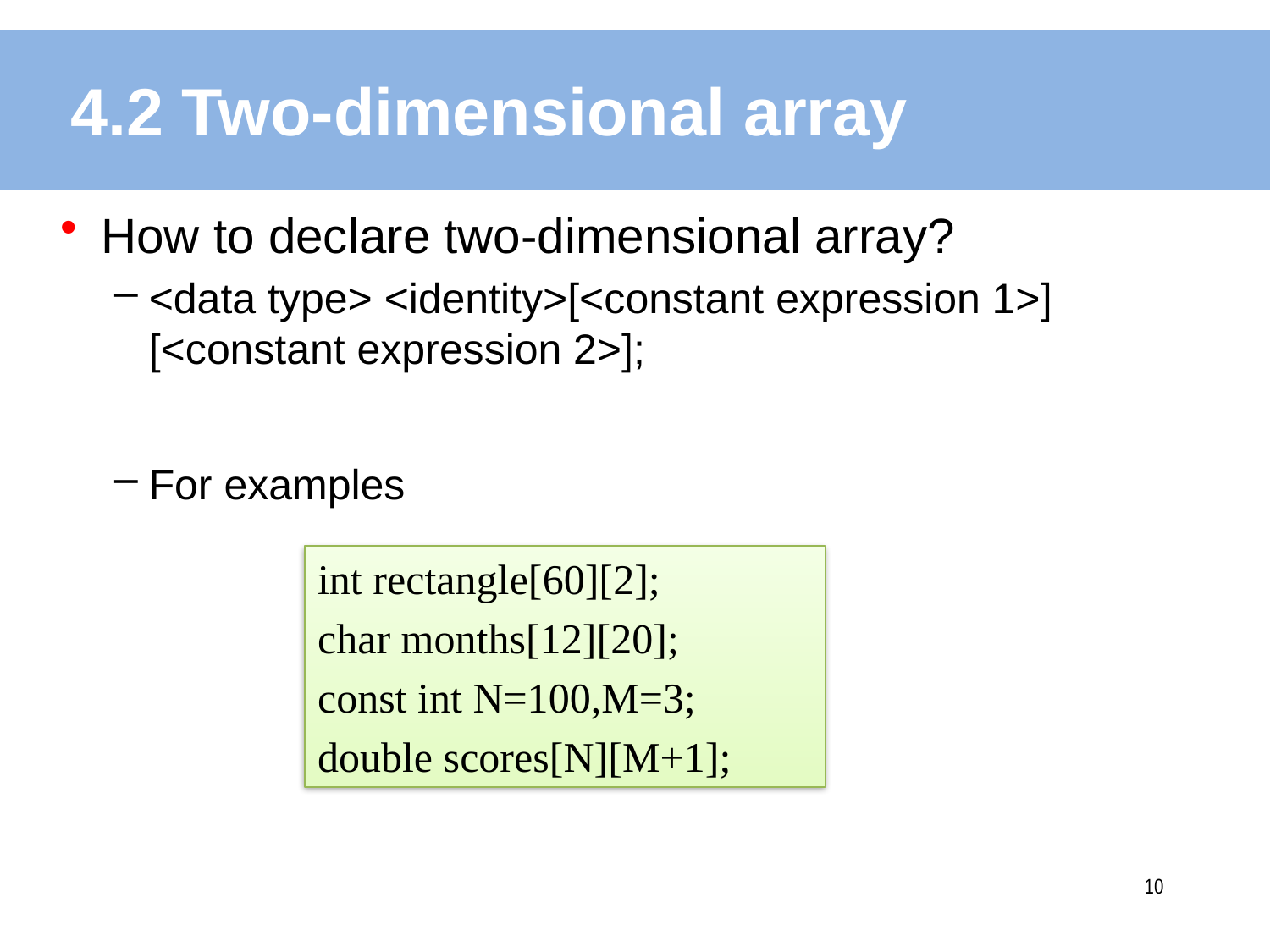

# 4.2 Two-dimensional array
How to declare two-dimensional array?
<data type> <identity>[<constant expression 1>][<constant expression 2>];

For examples
int rectangle[60][2];
char months[12][20];
const int N=100,M=3;
double scores[N][M+1];
10